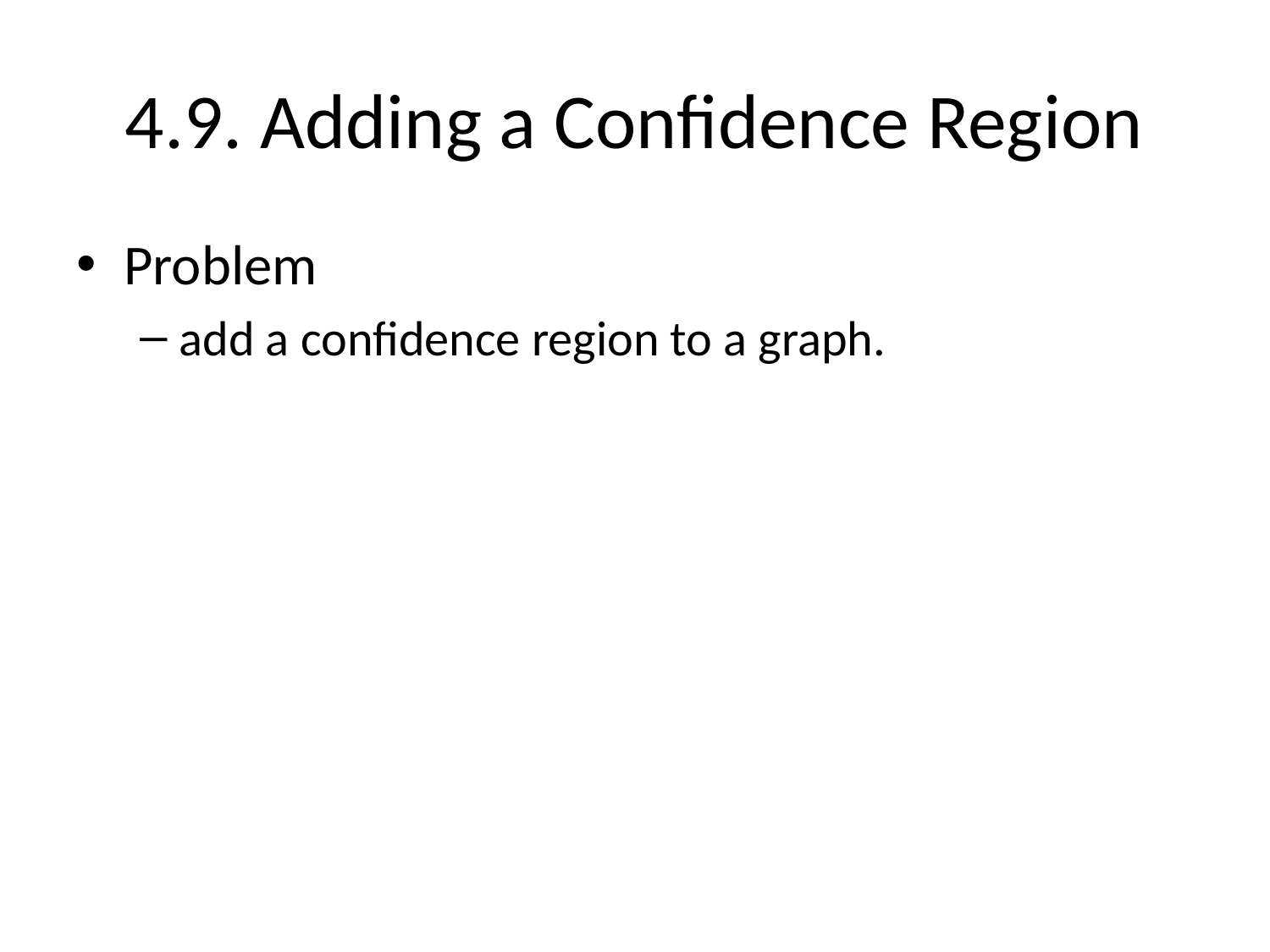

# 4.9. Adding a Confidence Region
Problem
add a confidence region to a graph.